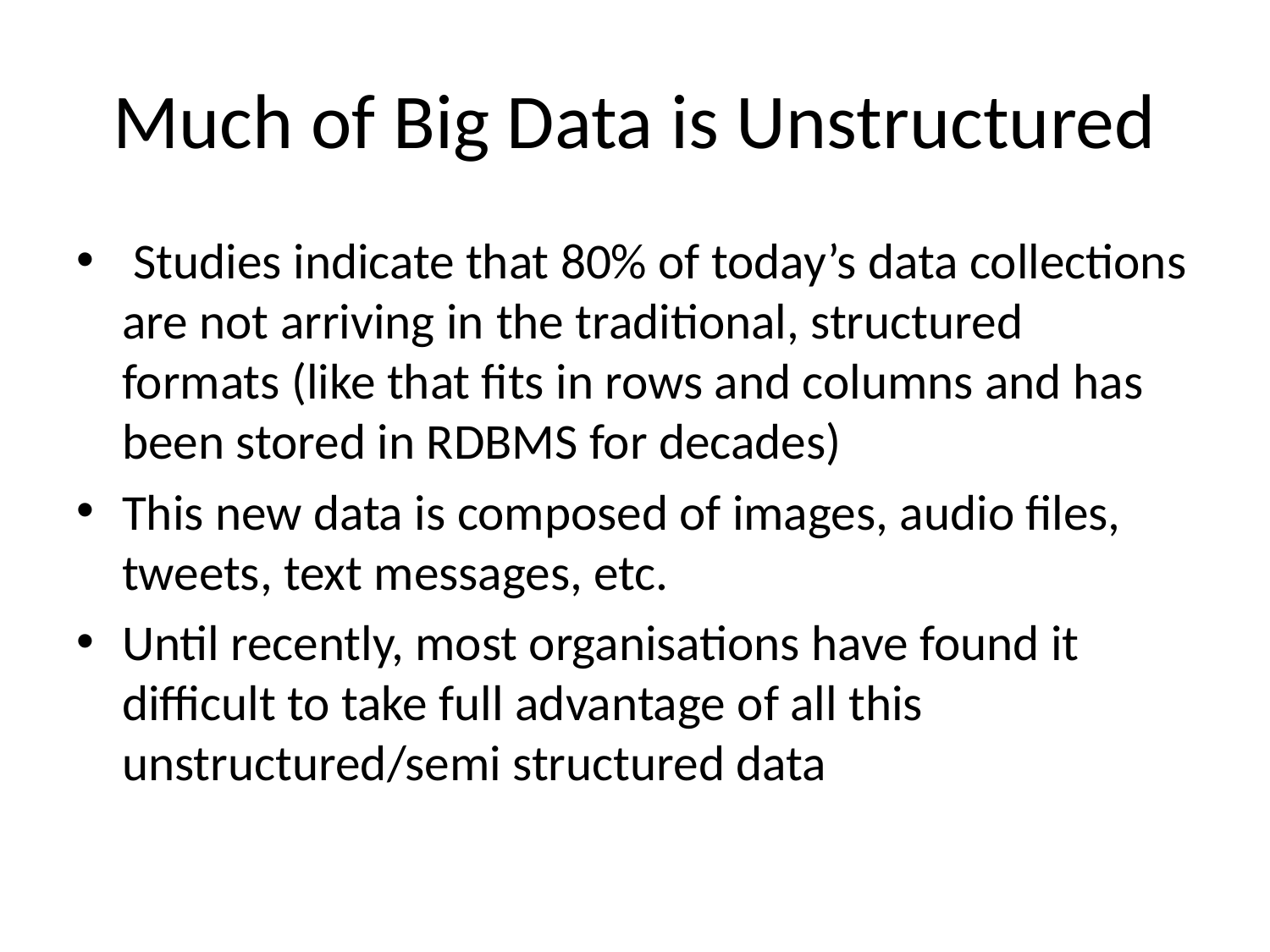

# Much of Big Data is Unstructured
 Studies indicate that 80% of today’s data collections are not arriving in the traditional, structured formats (like that fits in rows and columns and has been stored in RDBMS for decades)
This new data is composed of images, audio files, tweets, text messages, etc.
Until recently, most organisations have found it difficult to take full advantage of all this unstructured/semi structured data